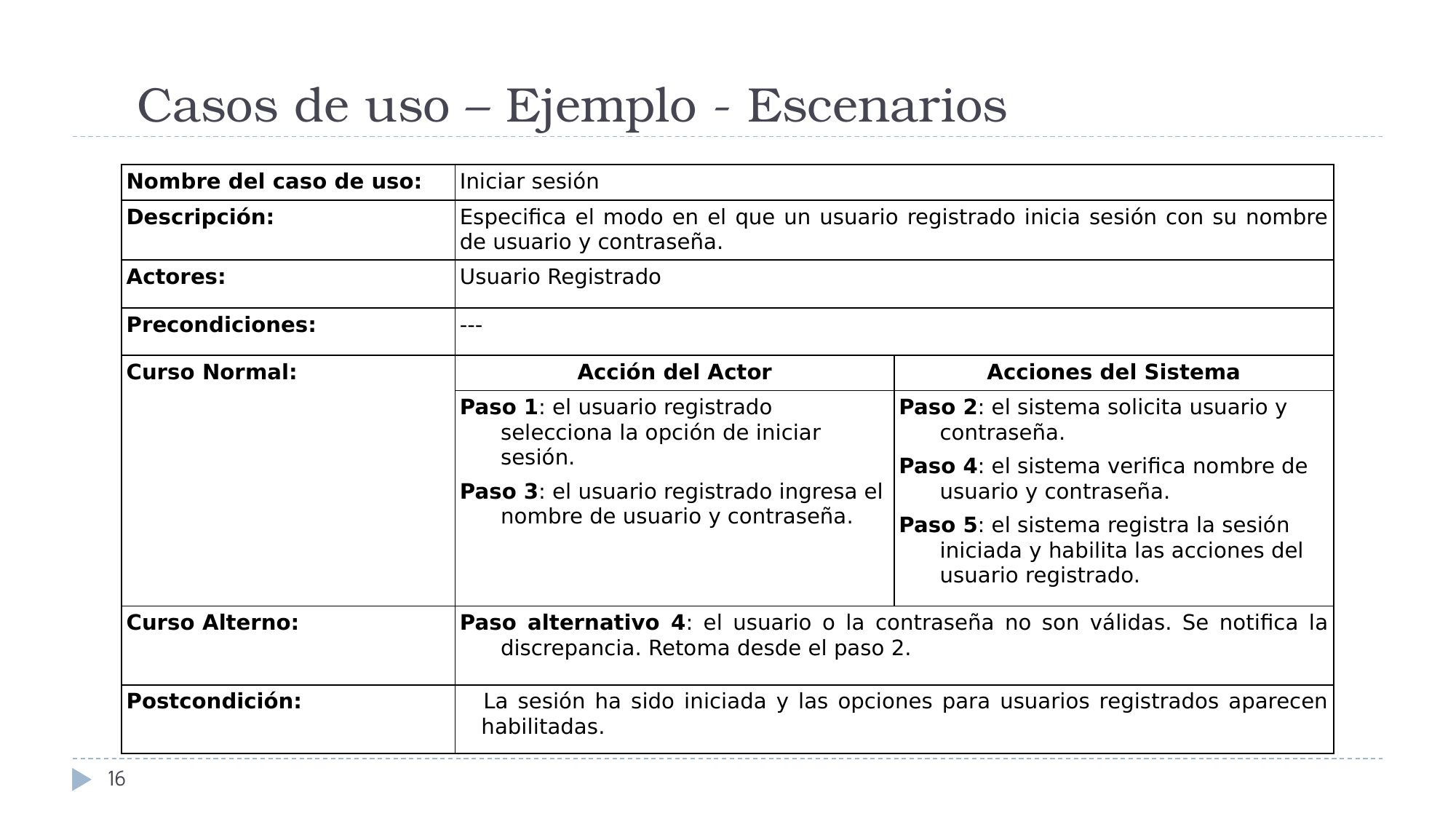

# Casos de uso – Ejemplo - Escenarios
| Nombre del caso de uso: | Iniciar sesión |  |
| --- | --- | --- |
| Descripción: | Especifica el modo en el que un usuario registrado inicia sesión con su nombre de usuario y contraseña. |  |
| Actores: | Usuario Registrado |  |
| Precondiciones: | --- |  |
| Curso Normal: | Acción del Actor | Acciones del Sistema |
|  | Paso 1: el usuario registrado selecciona la opción de iniciar sesión. Paso 3: el usuario registrado ingresa el nombre de usuario y contraseña. | Paso 2: el sistema solicita usuario y contraseña. Paso 4: el sistema verifica nombre de usuario y contraseña. Paso 5: el sistema registra la sesión iniciada y habilita las acciones del usuario registrado. |
| Curso Alterno: | Paso alternativo 4: el usuario o la contraseña no son válidas. Se notifica la discrepancia. Retoma desde el paso 2. |  |
| Postcondición: | La sesión ha sido iniciada y las opciones para usuarios registrados aparecen habilitadas. |  |
16